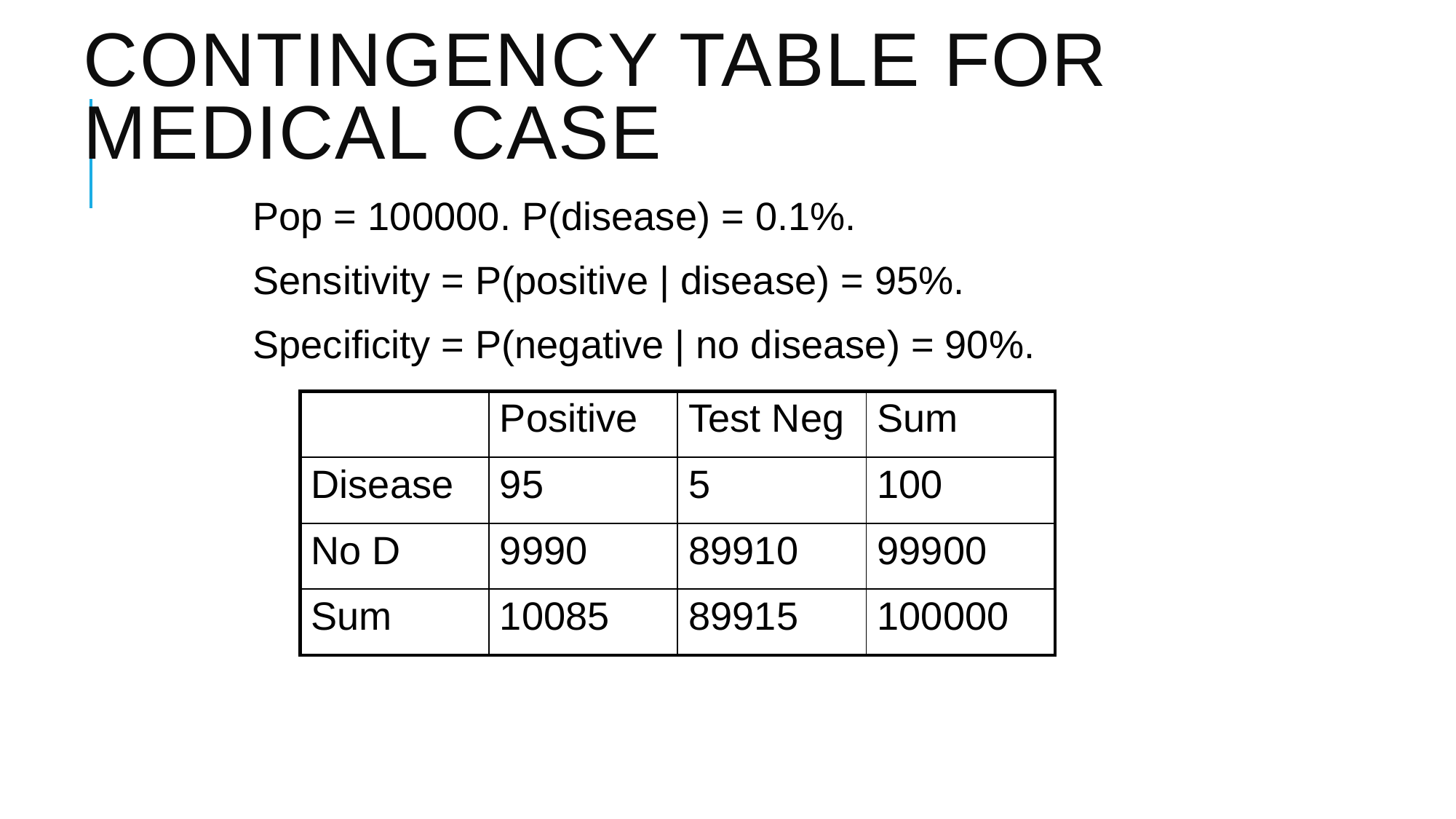

# Contingency table for medical case
Pop = 100000. P(disease) = 0.1%.
Sensitivity = P(positive | disease) = 95%.
Specificity = P(negative | no disease) = 90%.

|  | Positive | Test Neg | Sum |
| --- | --- | --- | --- |
| Disease | 95 | 5 | 100 |
| No D | 9990 | 89910 | 99900 |
| Sum | 10085 | 89915 | 100000 |